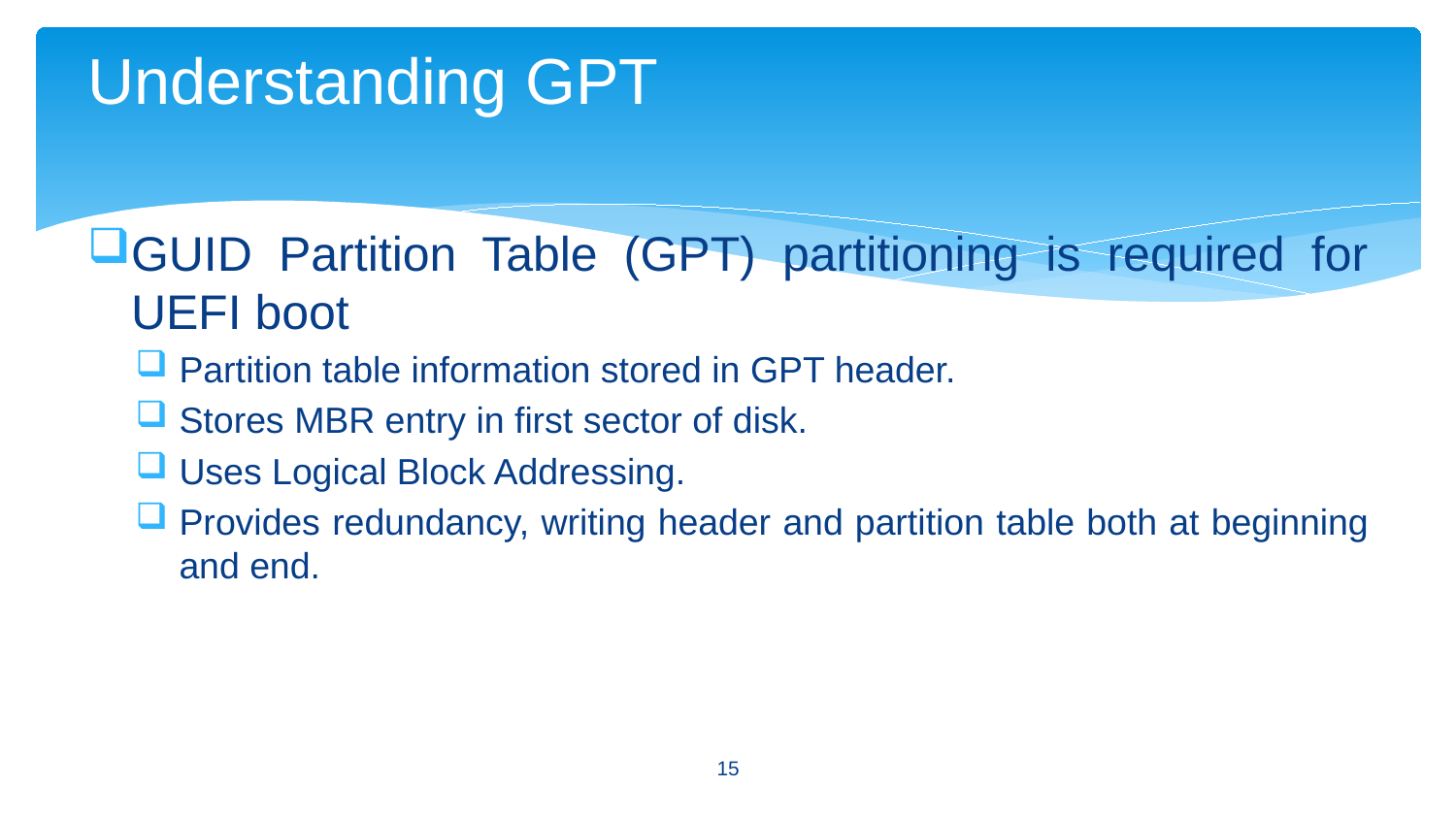

# Understanding GPT
GUID Partition Table (GPT) partitioning is required for UEFI boot
Partition table information stored in GPT header.
Stores MBR entry in first sector of disk.
Uses Logical Block Addressing.
Provides redundancy, writing header and partition table both at beginning and end.
15